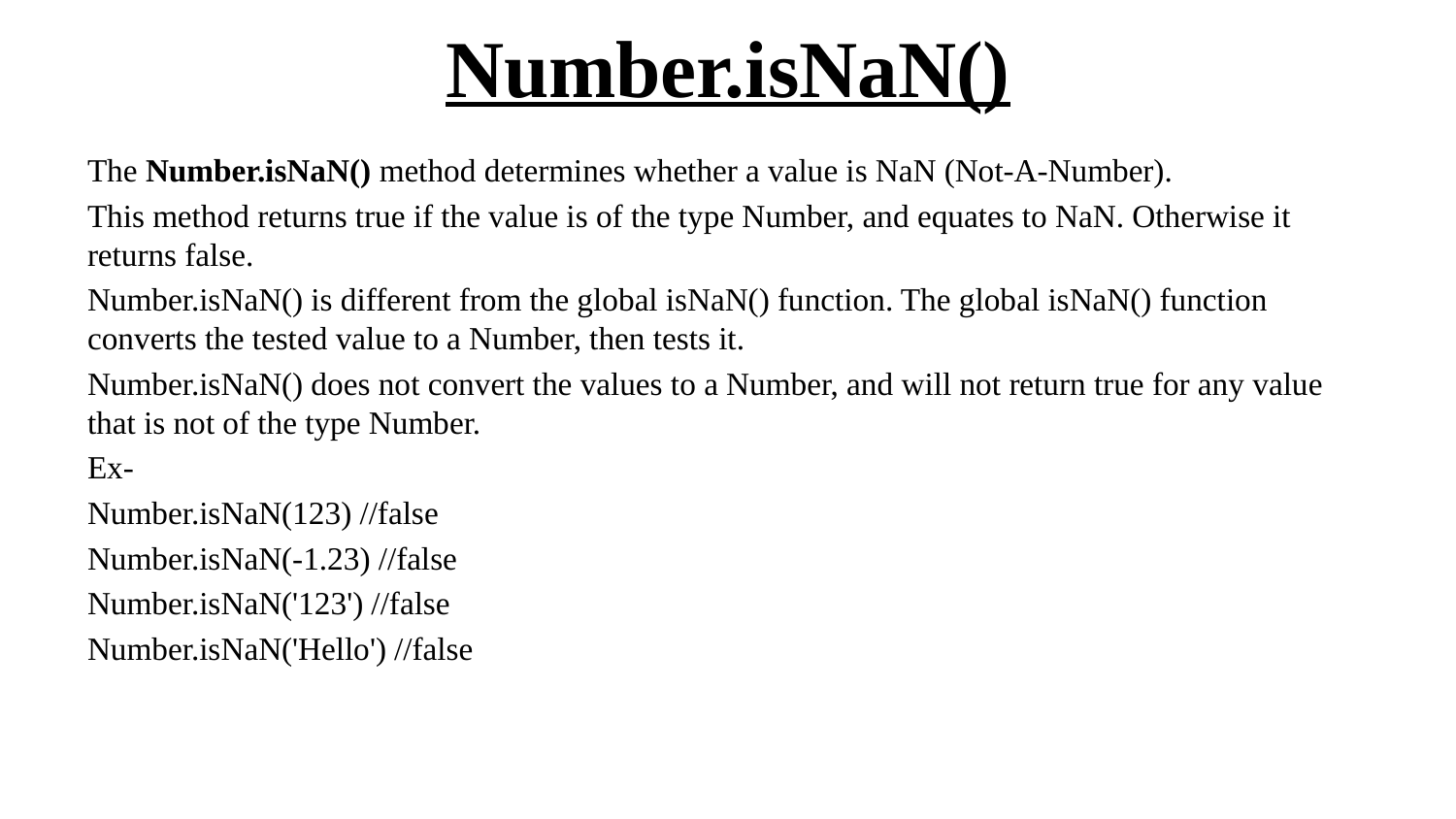

# Number.isNaN()
The Number.isNaN() method determines whether a value is NaN (Not-A-Number).
This method returns true if the value is of the type Number, and equates to NaN. Otherwise it returns false.
Number.isNaN() is different from the global isNaN() function. The global isNaN() function converts the tested value to a Number, then tests it.
Number.isNaN() does not convert the values to a Number, and will not return true for any value that is not of the type Number.
Ex-
Number.isNaN(123) //false
Number.isNaN(-1.23) //false
Number.isNaN('123') //false
Number.isNaN('Hello') //false